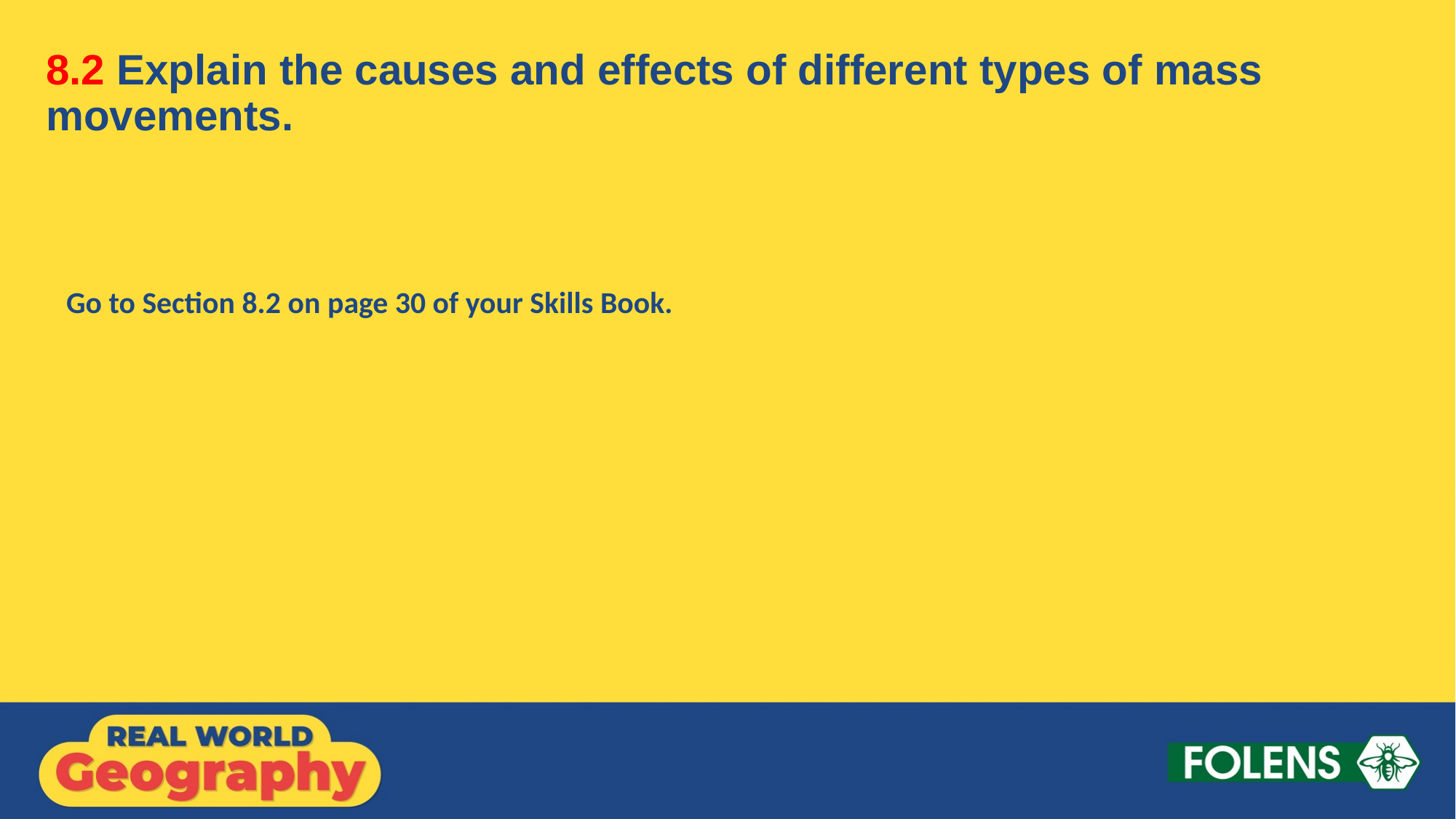

8.2 Explain the causes and effects of different types of mass movements.
Go to Section 8.2 on page 30 of your Skills Book.